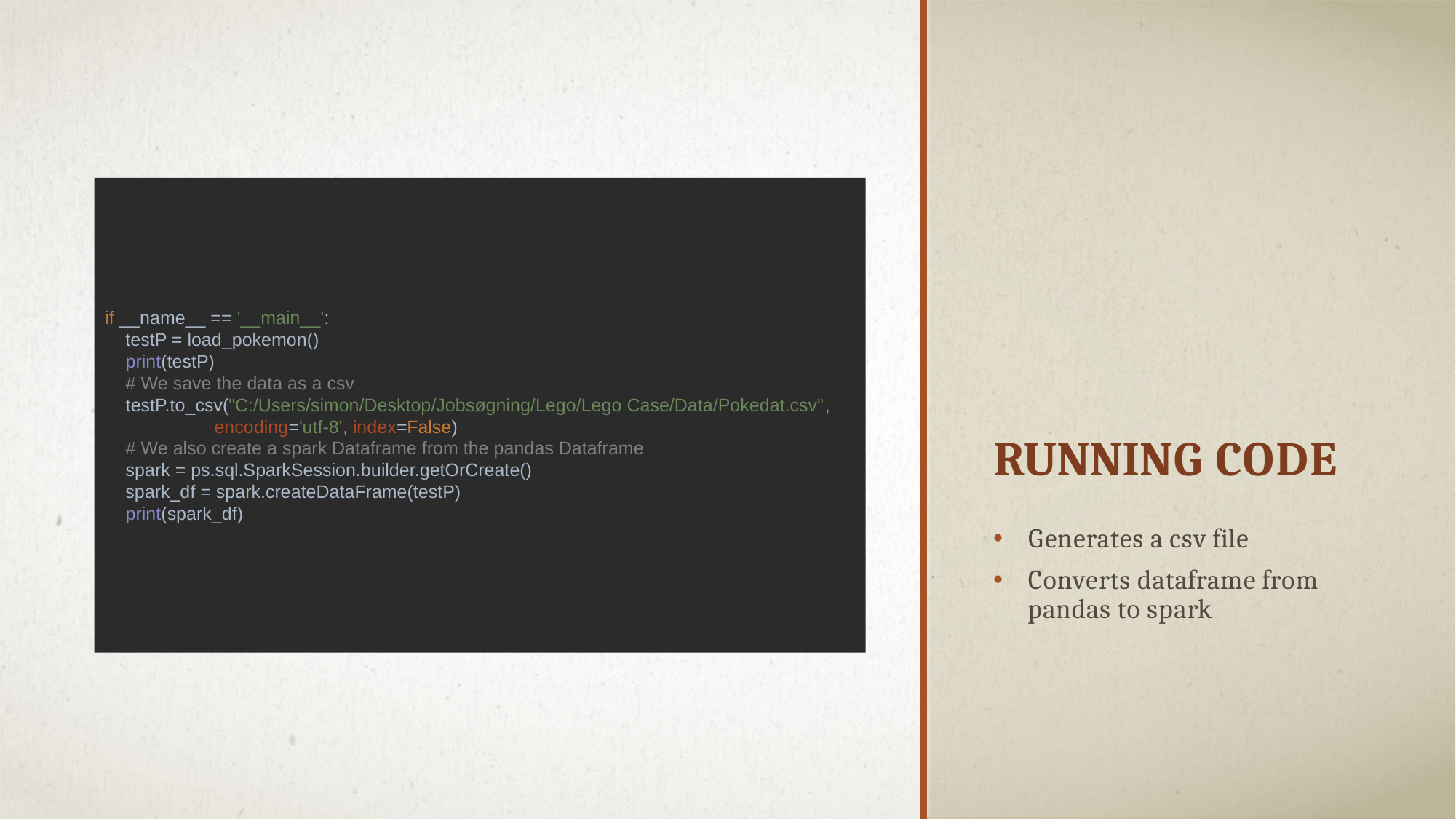

if __name__ == '__main__':
    testP = load_pokemon()
    print(testP)
    # We save the data as a csv
    testP.to_csv("C:/Users/simon/Desktop/Jobsøgning/Lego/Lego Case/Data/Pokedat.csv",
	encoding='utf-8', index=False)
    # We also create a spark Dataframe from the pandas Dataframe
    spark = ps.sql.SparkSession.builder.getOrCreate()
    spark_df = spark.createDataFrame(testP)
    print(spark_df)
# Running code
Generates a csv file
Converts dataframe from pandas to spark